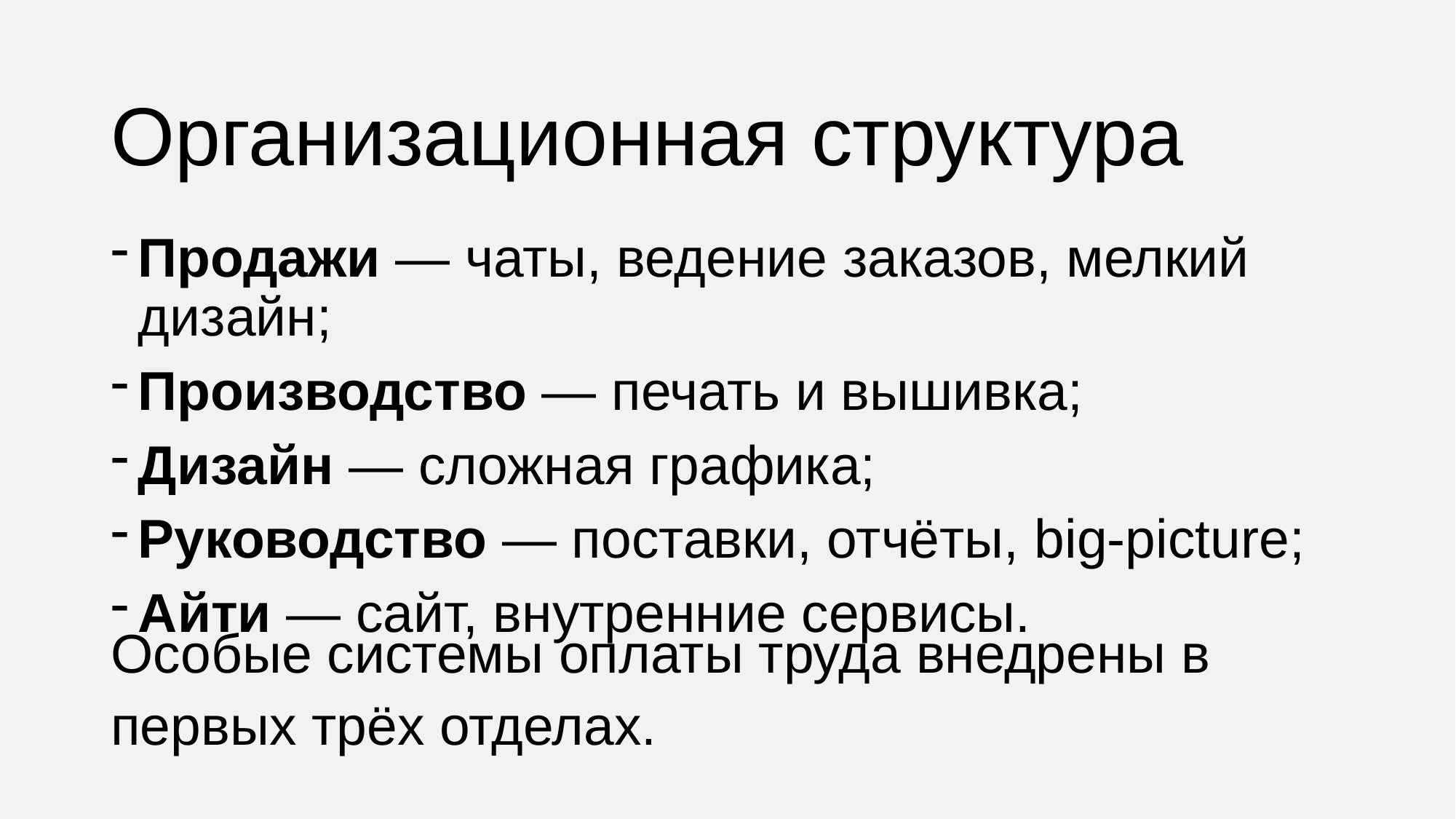

# Организационная структура
Продажи — чаты, ведение заказов, мелкий дизайн;
Производство — печать и вышивка;
Дизайн — сложная графика;
Руководство — поставки, отчёты, big-picture;
Айти — сайт, внутренние сервисы.
Особые системы оплаты труда внедрены в первых трёх отделах.